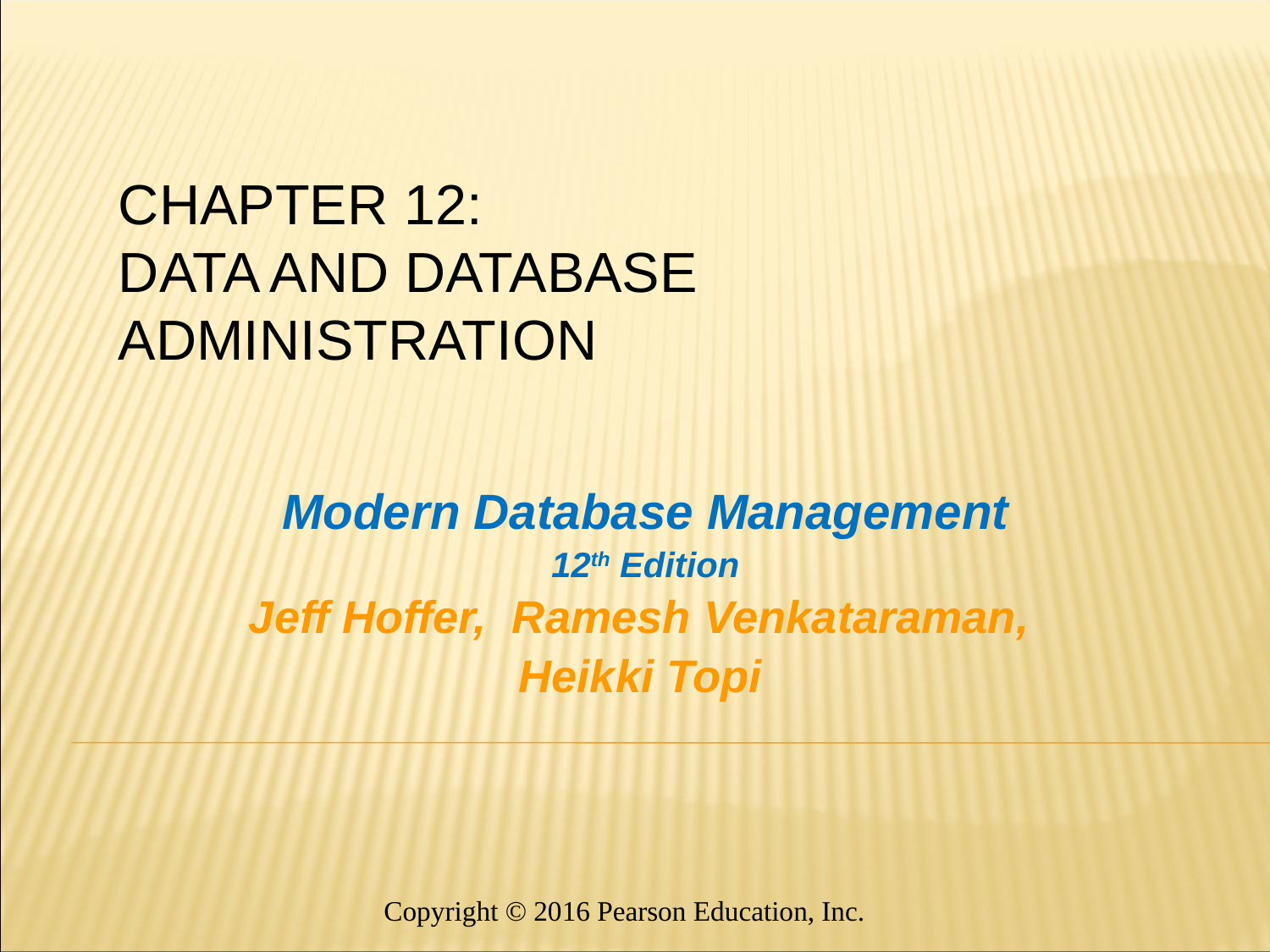

# Chapter 12: data and Database Administration
Modern Database Management
12th Edition
Jeff Hoffer,  Ramesh Venkataraman,
Heikki Topi